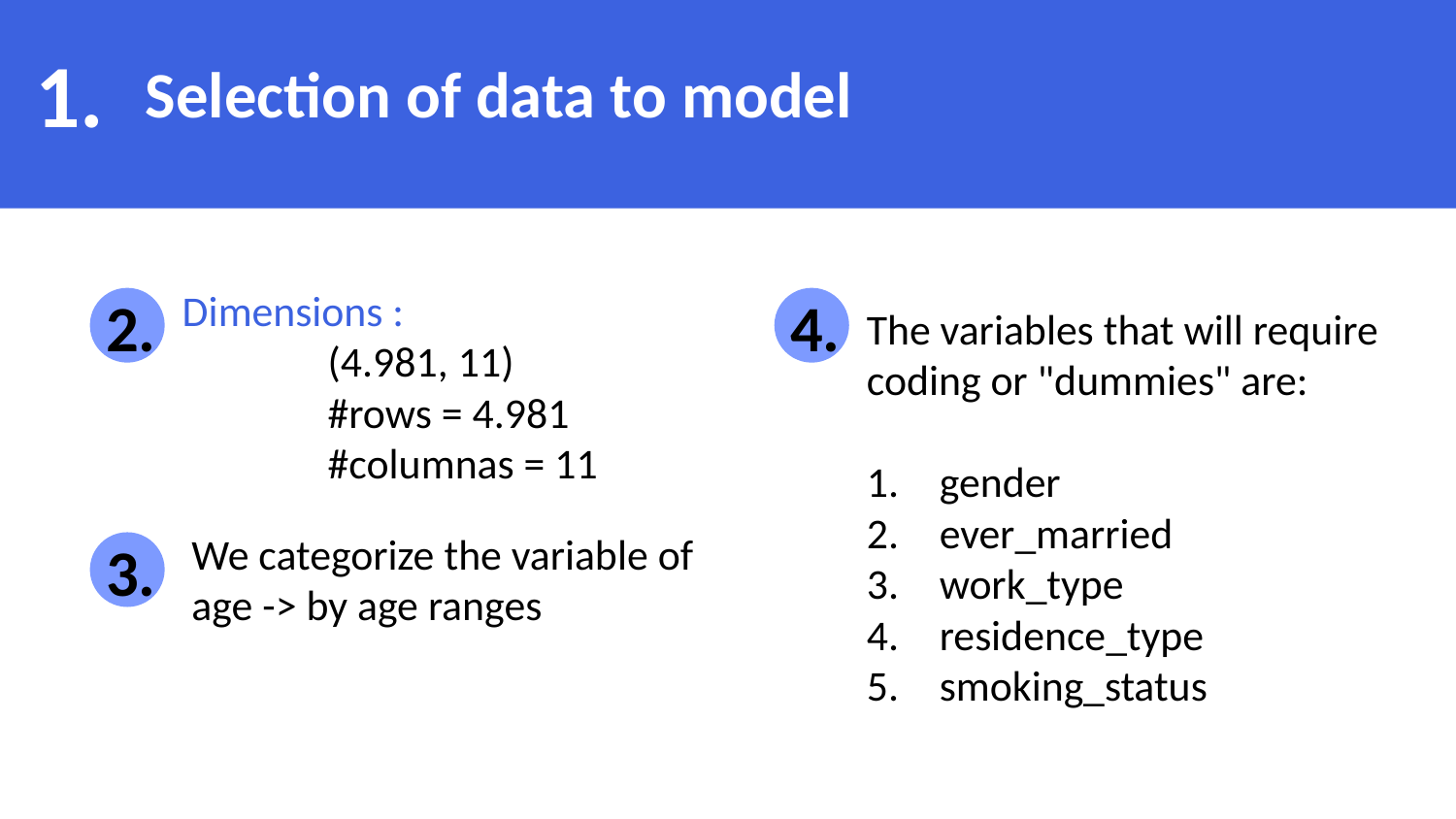

1.
Selection of data to model
Dimensions :
	(4.981, 11)
	#rows = 4.981
	#columnas = 11
2.
4.

The variables that will require coding or "dummies" are:

gender
ever_married
work_type
residence_type
smoking_status
We categorize the variable of age -> by age ranges
3.